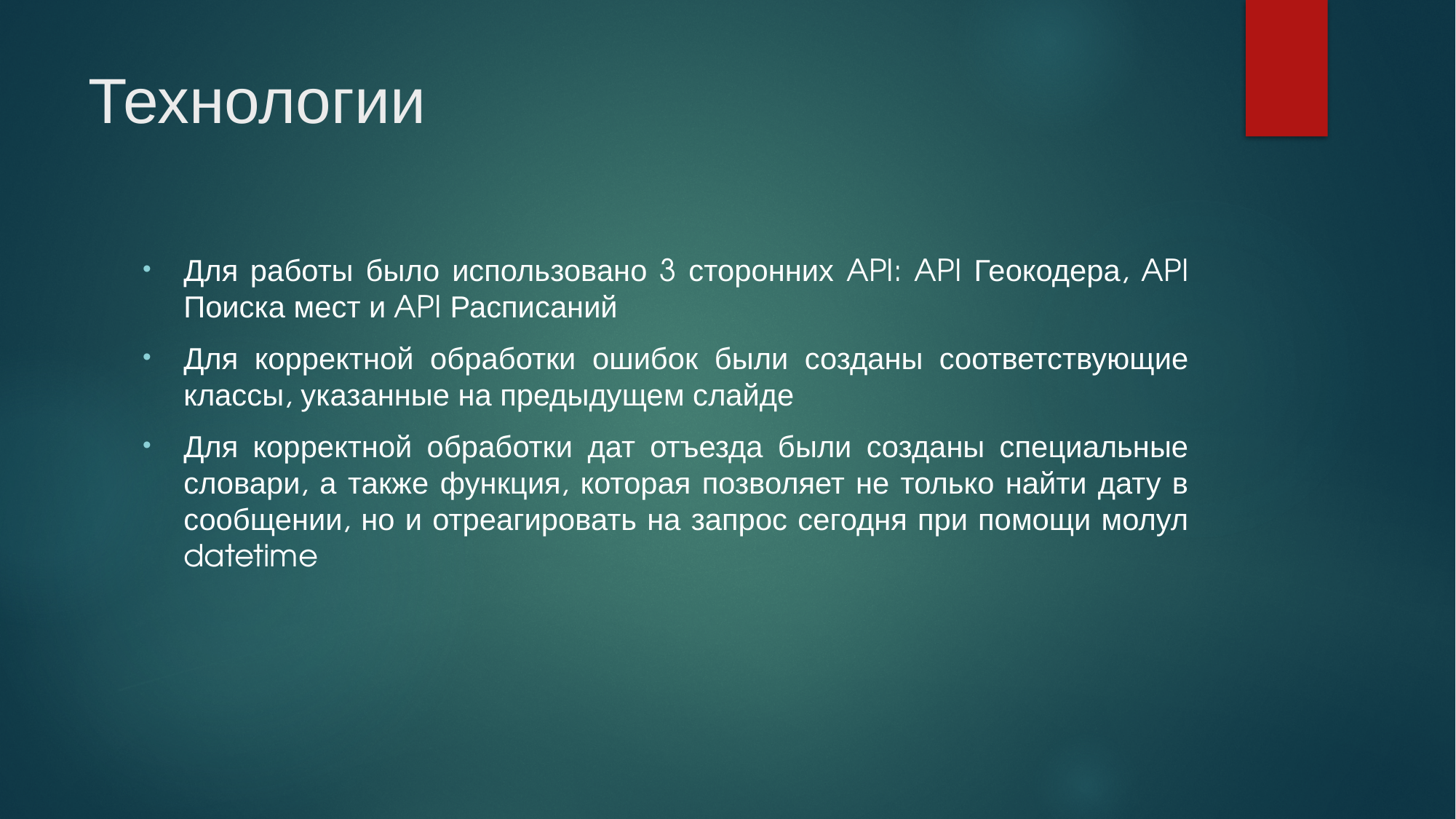

# Технологии
Для работы было использовано 3 сторонних API: API Геокодера, API Поиска мест и API Расписаний
Для корректной обработки ошибок были созданы соответствующие классы, указанные на предыдущем слайде
Для корректной обработки дат отъезда были созданы специальные словари, а также функция, которая позволяет не только найти дату в сообщении, но и отреагировать на запрос сегодня при помощи молул datetime